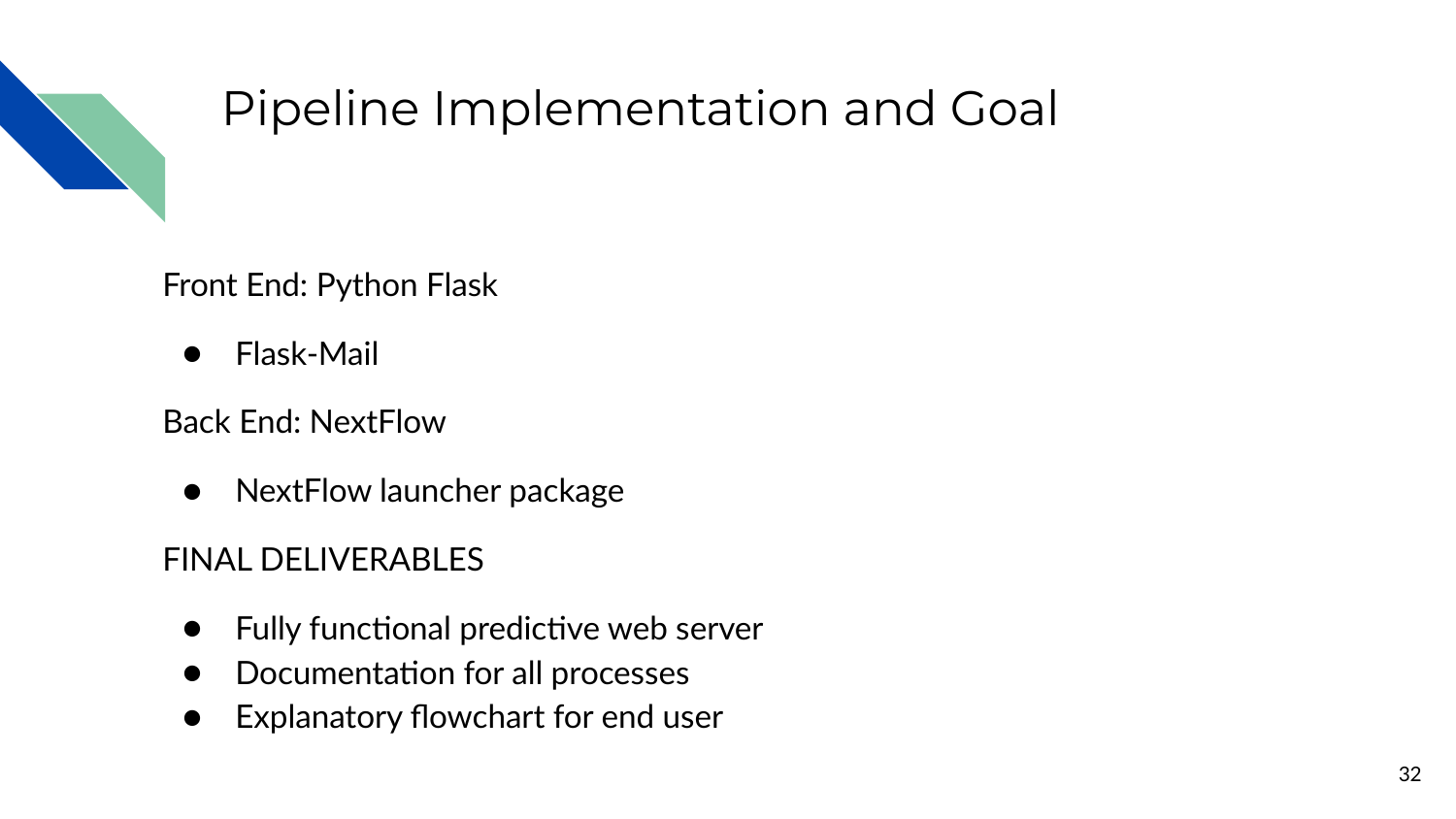

# Pipeline Implementation and Goal
Front End: Python Flask
Flask-Mail
Back End: NextFlow
NextFlow launcher package
FINAL DELIVERABLES
Fully functional predictive web server
Documentation for all processes
Explanatory flowchart for end user
32